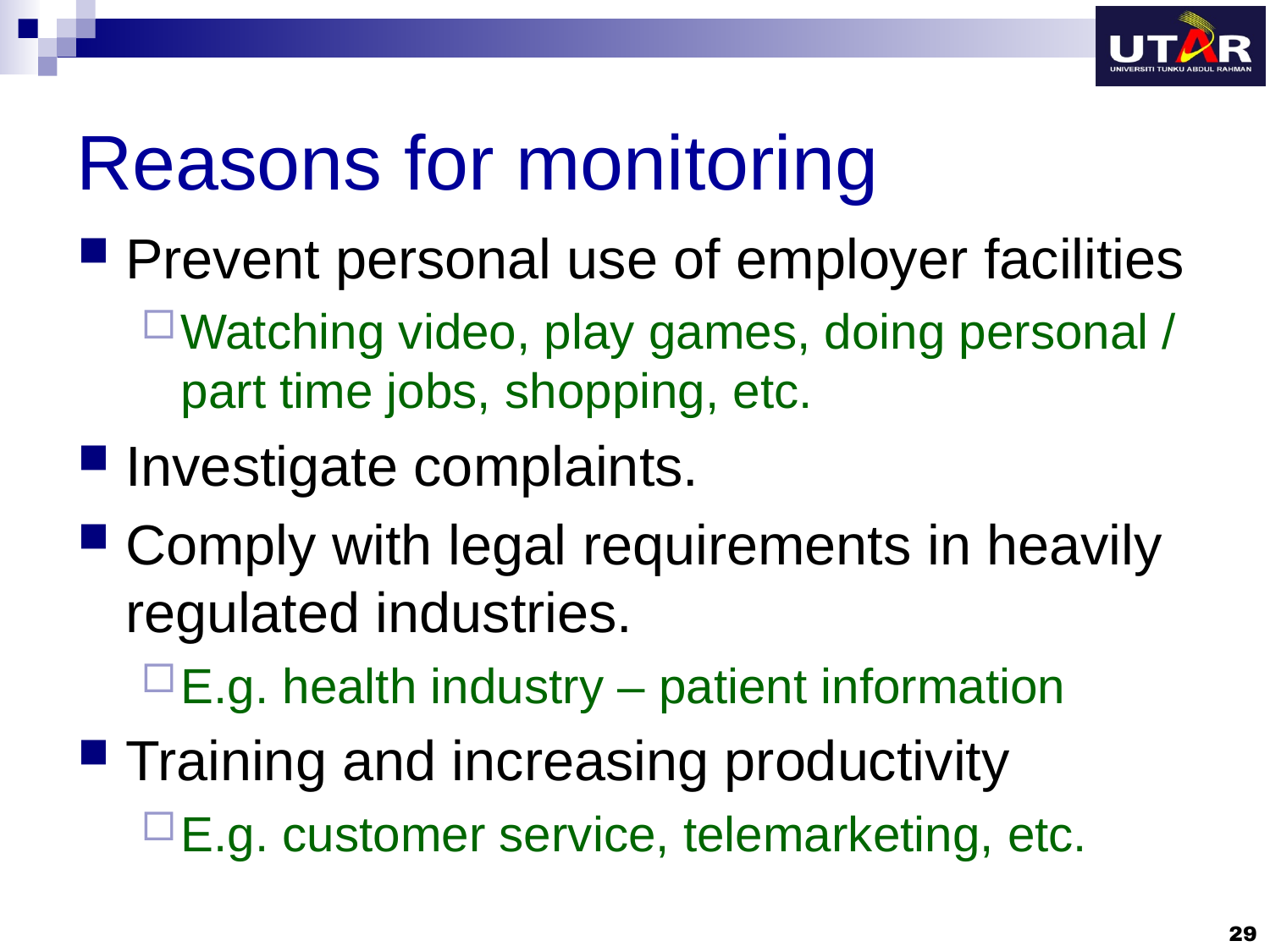

# Reasons for monitoring
Prevent personal use of employer facilities
Watching video, play games, doing personal / part time jobs, shopping, etc.
Investigate complaints.
Comply with legal requirements in heavily regulated industries.
E.g. health industry – patient information
Training and increasing productivity
E.g. customer service, telemarketing, etc.
29